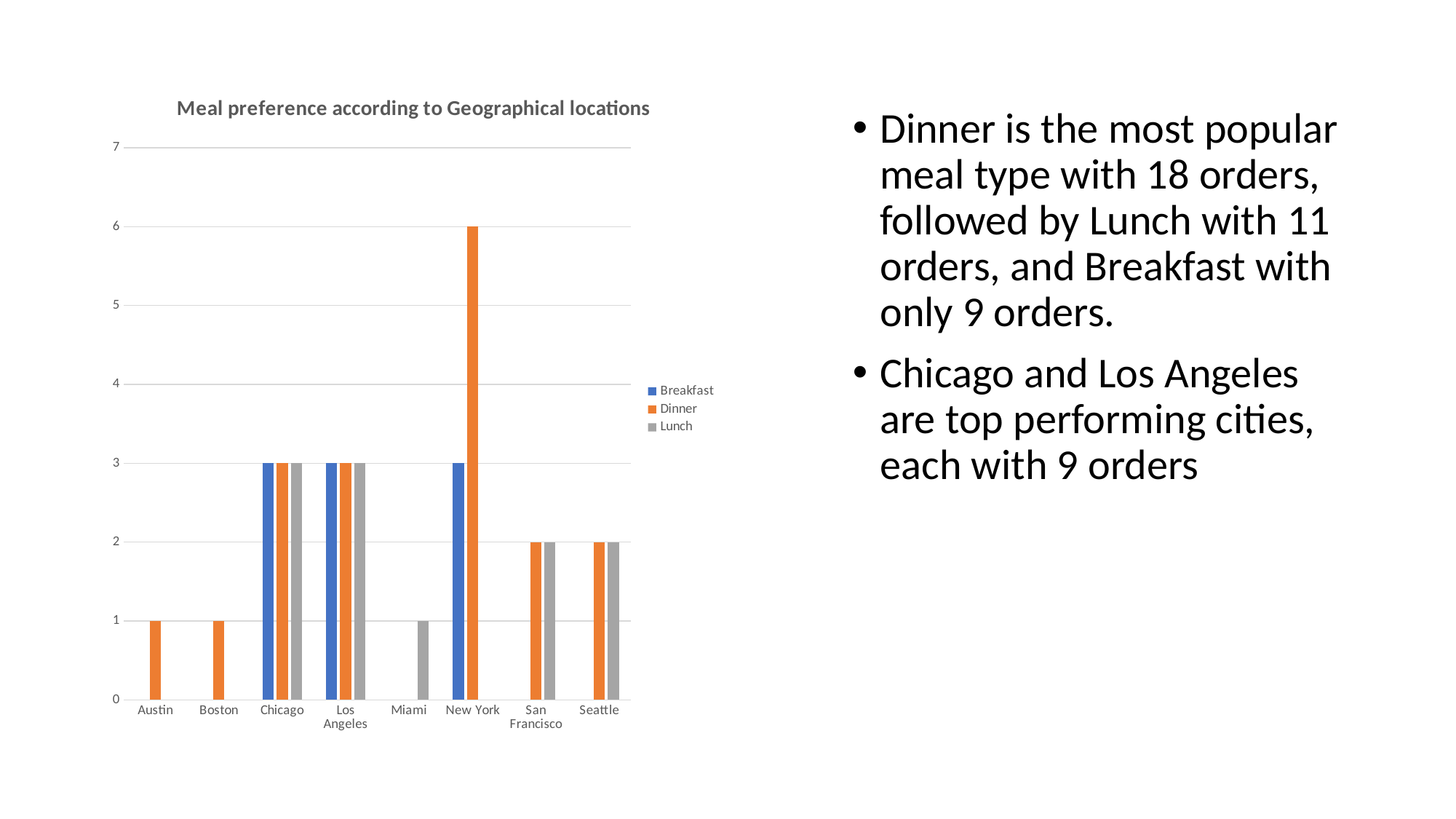

### Chart: Meal preference according to Geographical locations

| Category | Breakfast | Dinner | Lunch |
|---|---|---|---|
| Austin | None | 1.0 | None |
| Boston | None | 1.0 | None |
| Chicago | 3.0 | 3.0 | 3.0 |
| Los Angeles | 3.0 | 3.0 | 3.0 |
| Miami | None | None | 1.0 |
| New York | 3.0 | 6.0 | None |
| San Francisco | None | 2.0 | 2.0 |
| Seattle | None | 2.0 | 2.0 |
Dinner is the most popular meal type with 18 orders, followed by Lunch with 11 orders, and Breakfast with only 9 orders.
Chicago and Los Angeles are top performing cities, each with 9 orders